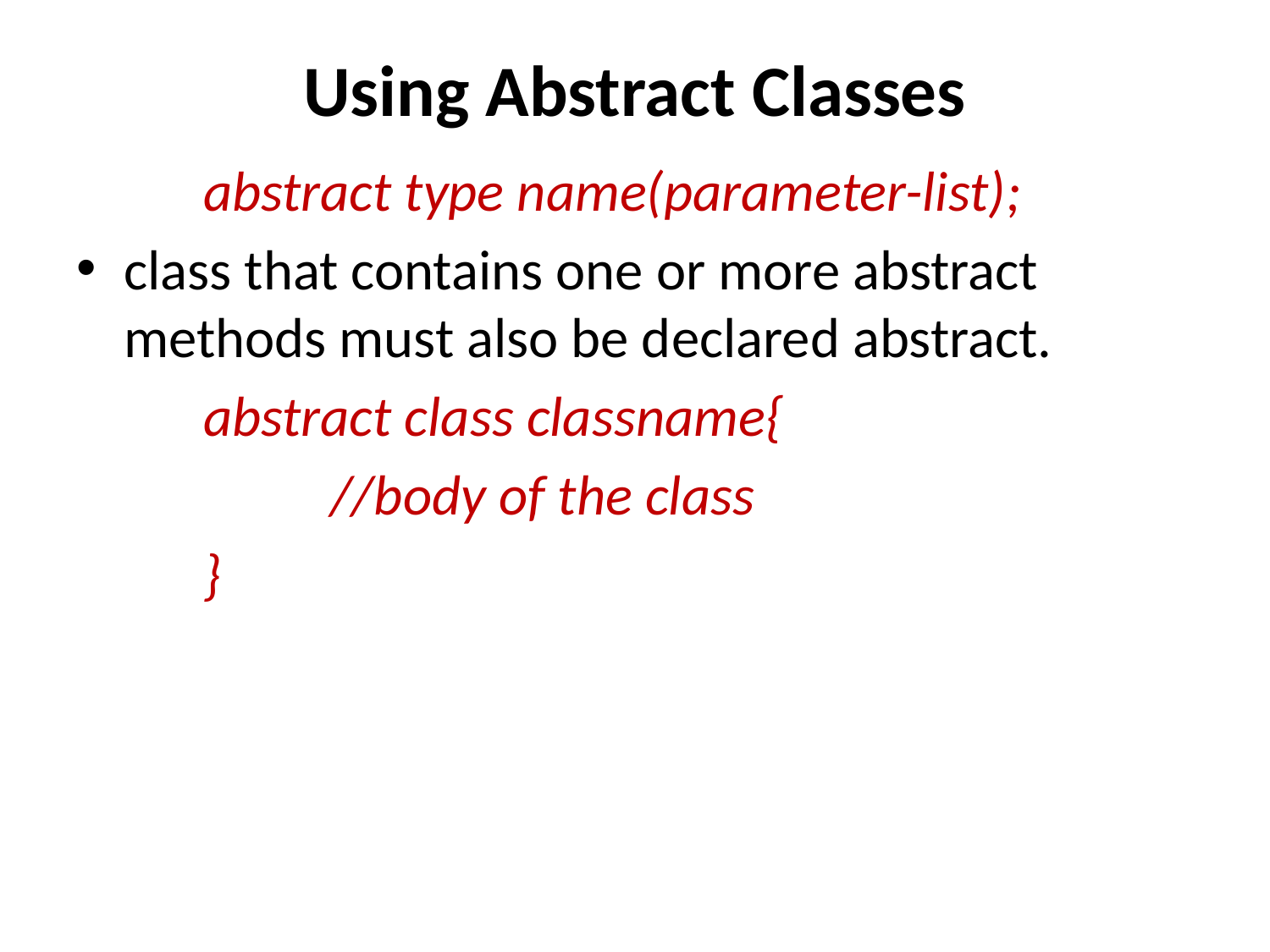

# Using Abstract Classes
	abstract type name(parameter-list);
class that contains one or more abstract methods must also be declared abstract.
	abstract class classname{
		//body of the class
	}